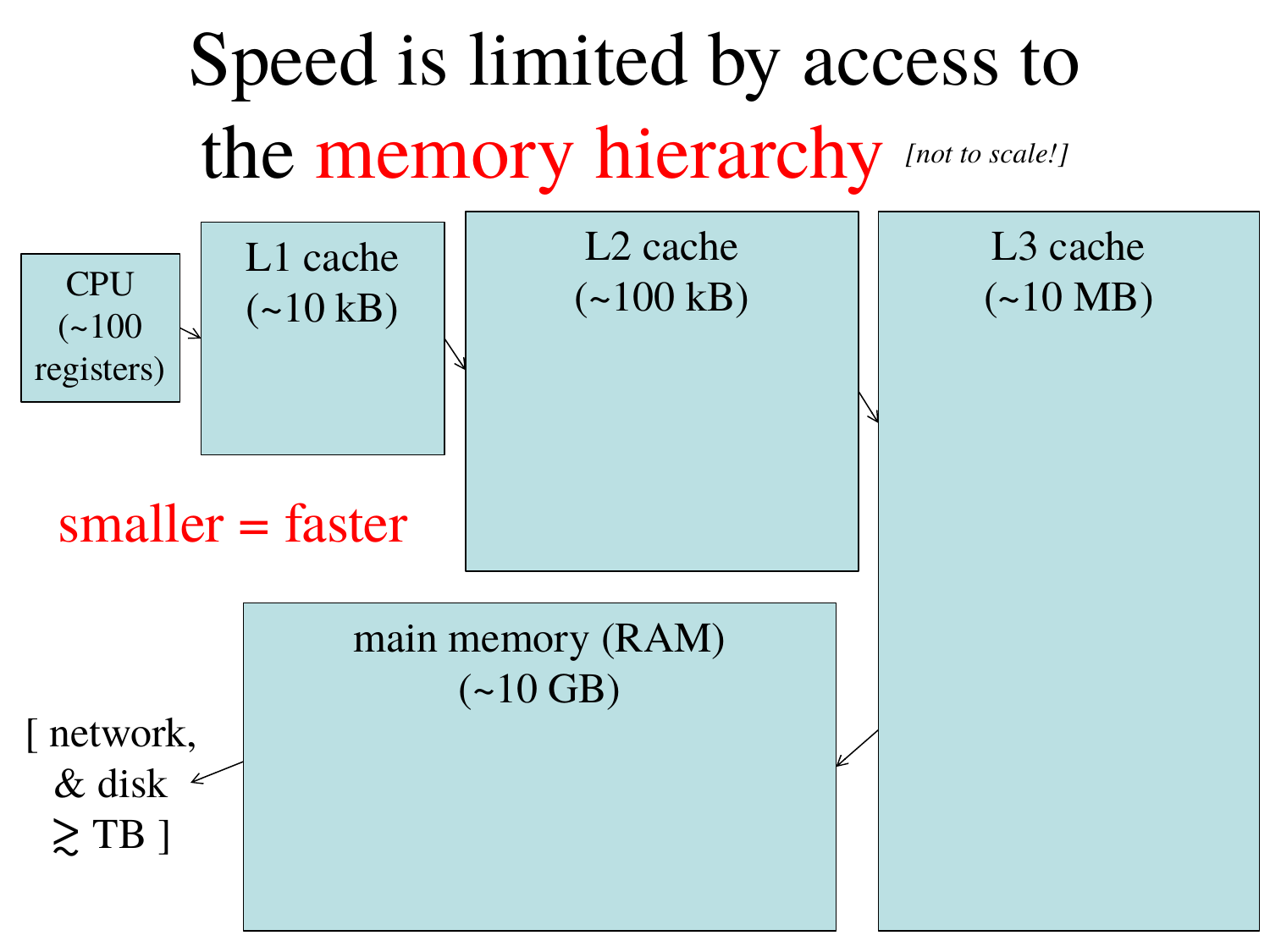

# Speed is limited by access to the memory hierarchy [not to scale!]
L2 cache
(~100 kB)
L3 cache
(~10 MB)
L1 cache
(~10 kB)
CPU
(~100 registers)
smaller = faster
main memory (RAM)
(~10 GB)
[ network,
& disk
≳ TB ]